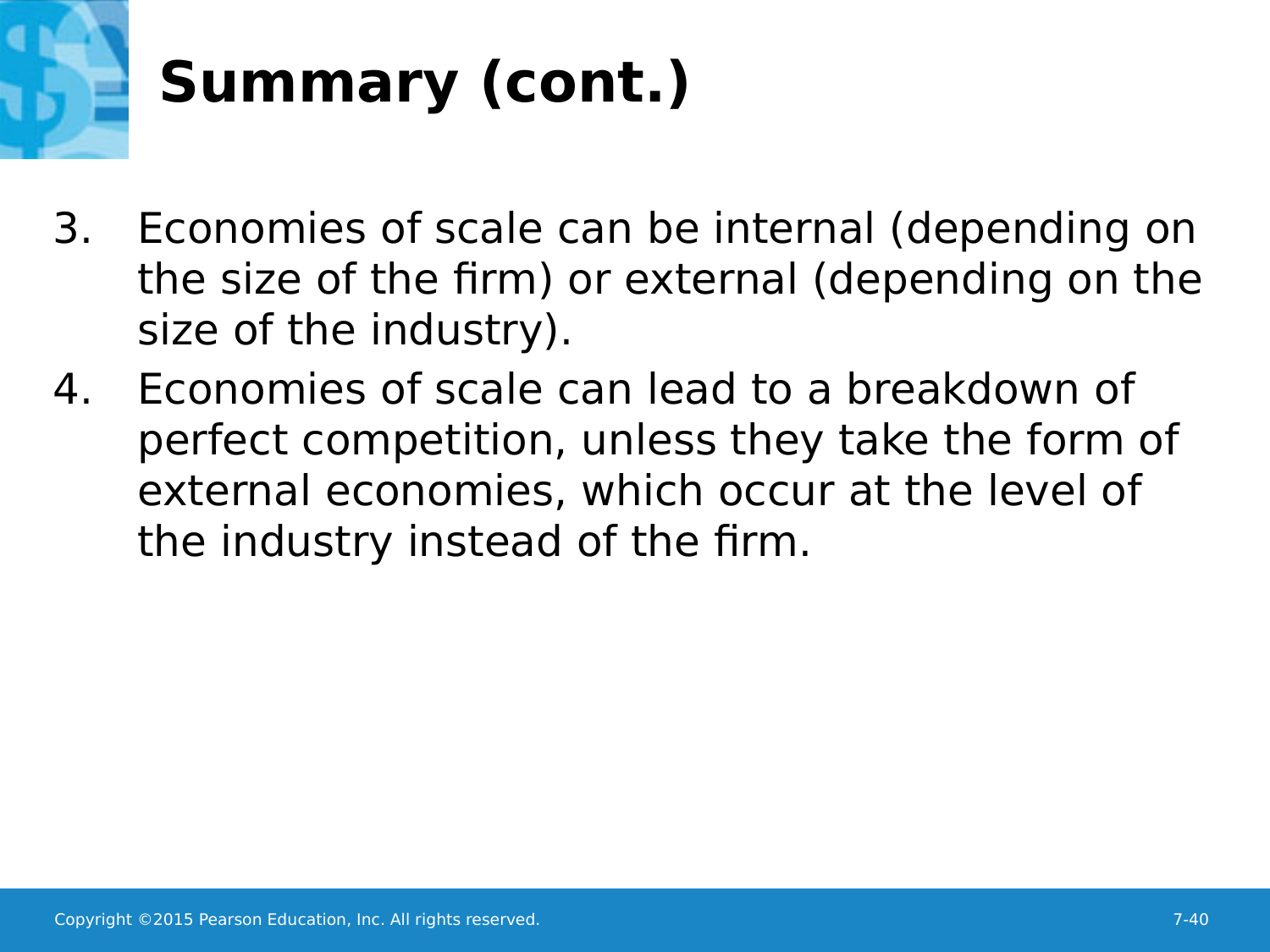

# Summary (cont.)
Economies of scale can be internal (depending on the size of the firm) or external (depending on the size of the industry).
Economies of scale can lead to a breakdown of perfect competition, unless they take the form of external economies, which occur at the level of the industry instead of the firm.